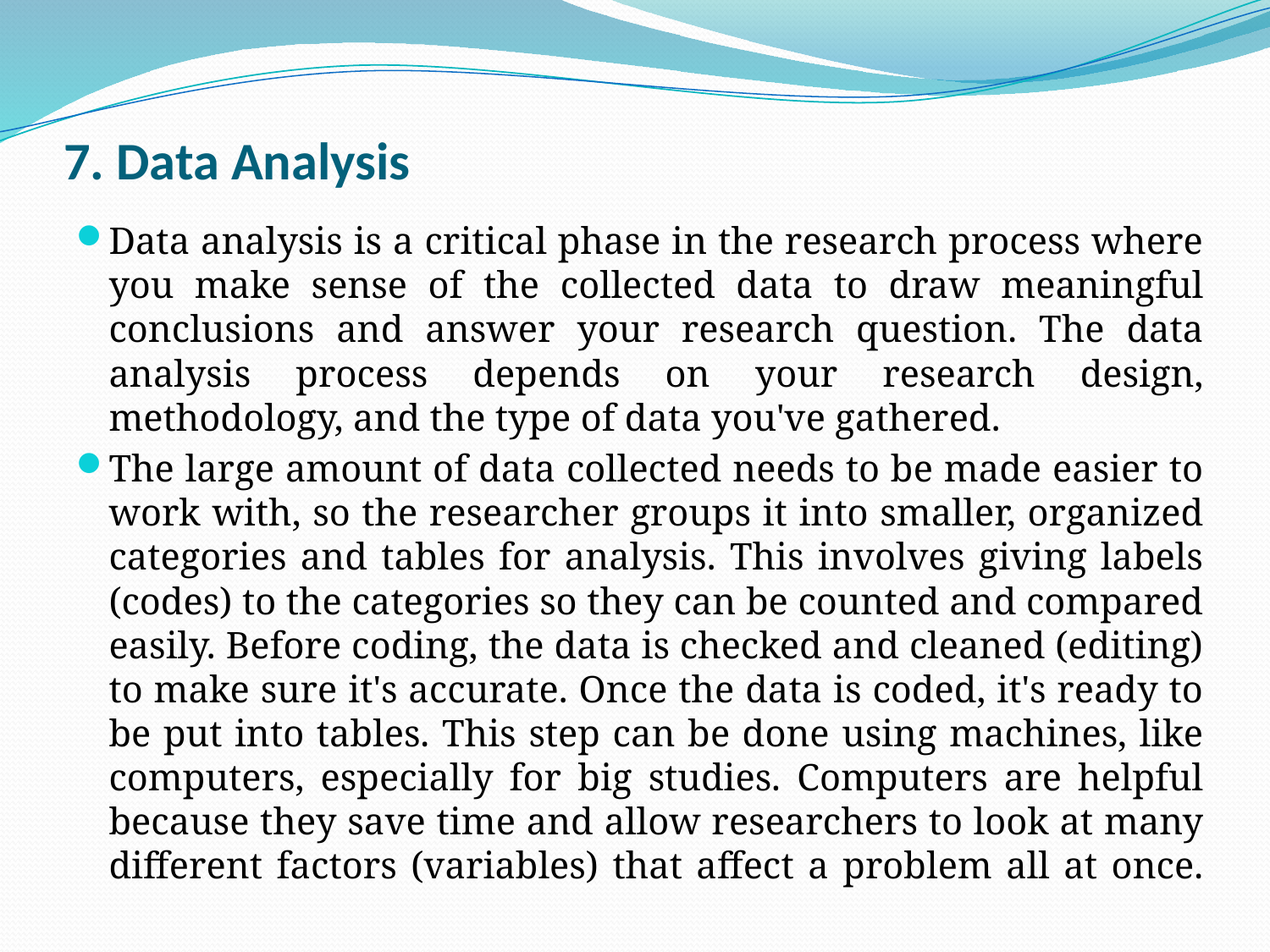

# 7. Data Analysis
Data analysis is a critical phase in the research process where you make sense of the collected data to draw meaningful conclusions and answer your research question. The data analysis process depends on your research design, methodology, and the type of data you've gathered.
The large amount of data collected needs to be made easier to work with, so the researcher groups it into smaller, organized categories and tables for analysis. This involves giving labels (codes) to the categories so they can be counted and compared easily. Before coding, the data is checked and cleaned (editing) to make sure it's accurate. Once the data is coded, it's ready to be put into tables. This step can be done using machines, like computers, especially for big studies. Computers are helpful because they save time and allow researchers to look at many different factors (variables) that affect a problem all at once.